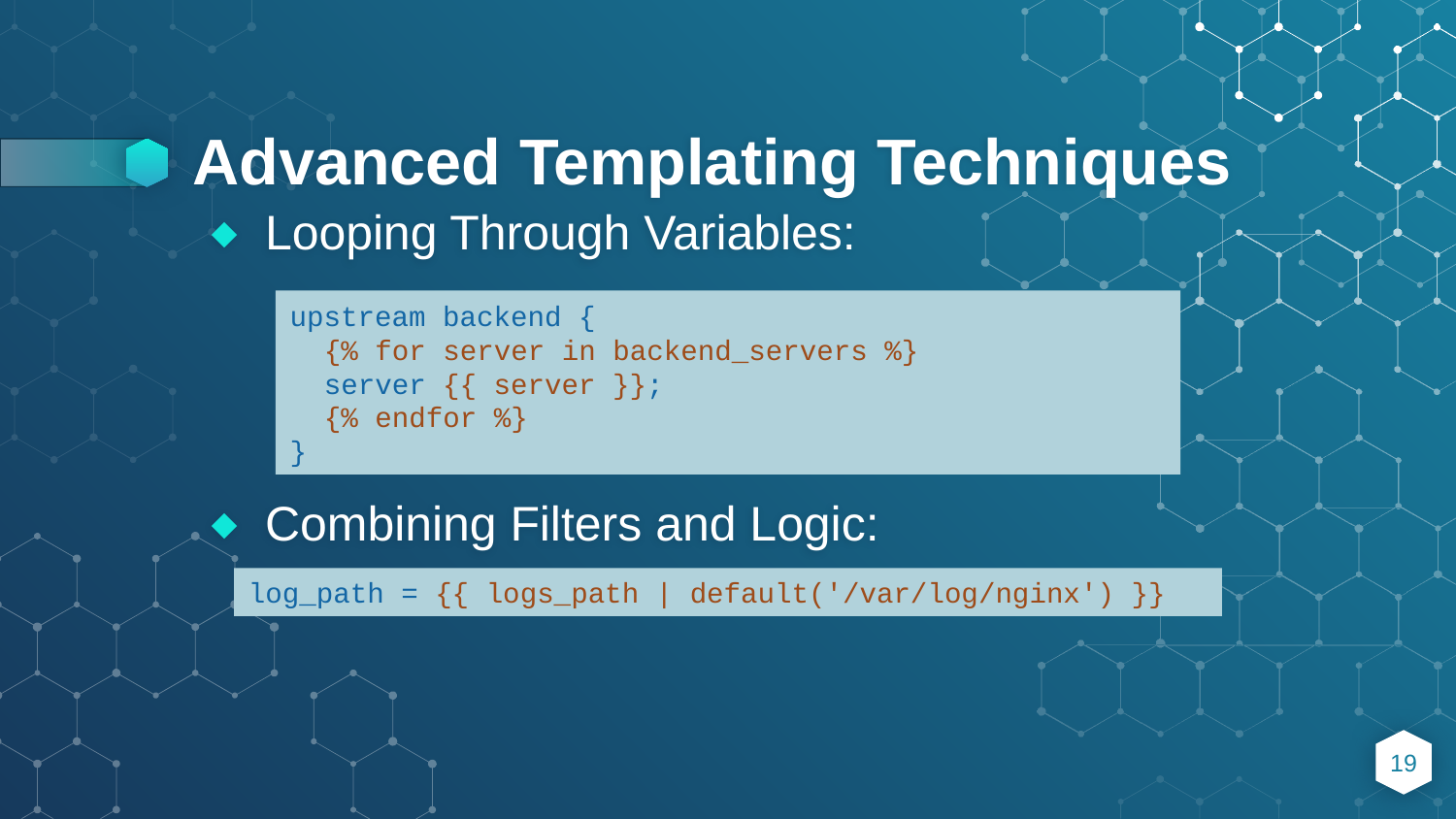

# Advanced Templating Techniques
Looping Through Variables:

Combining Filters and Logic:

upstream backend {
  {% for server in backend_servers %}
  server {{ server }};
  {% endfor %}
}
log_path = {{ logs_path | default('/var/log/nginx') }}
19